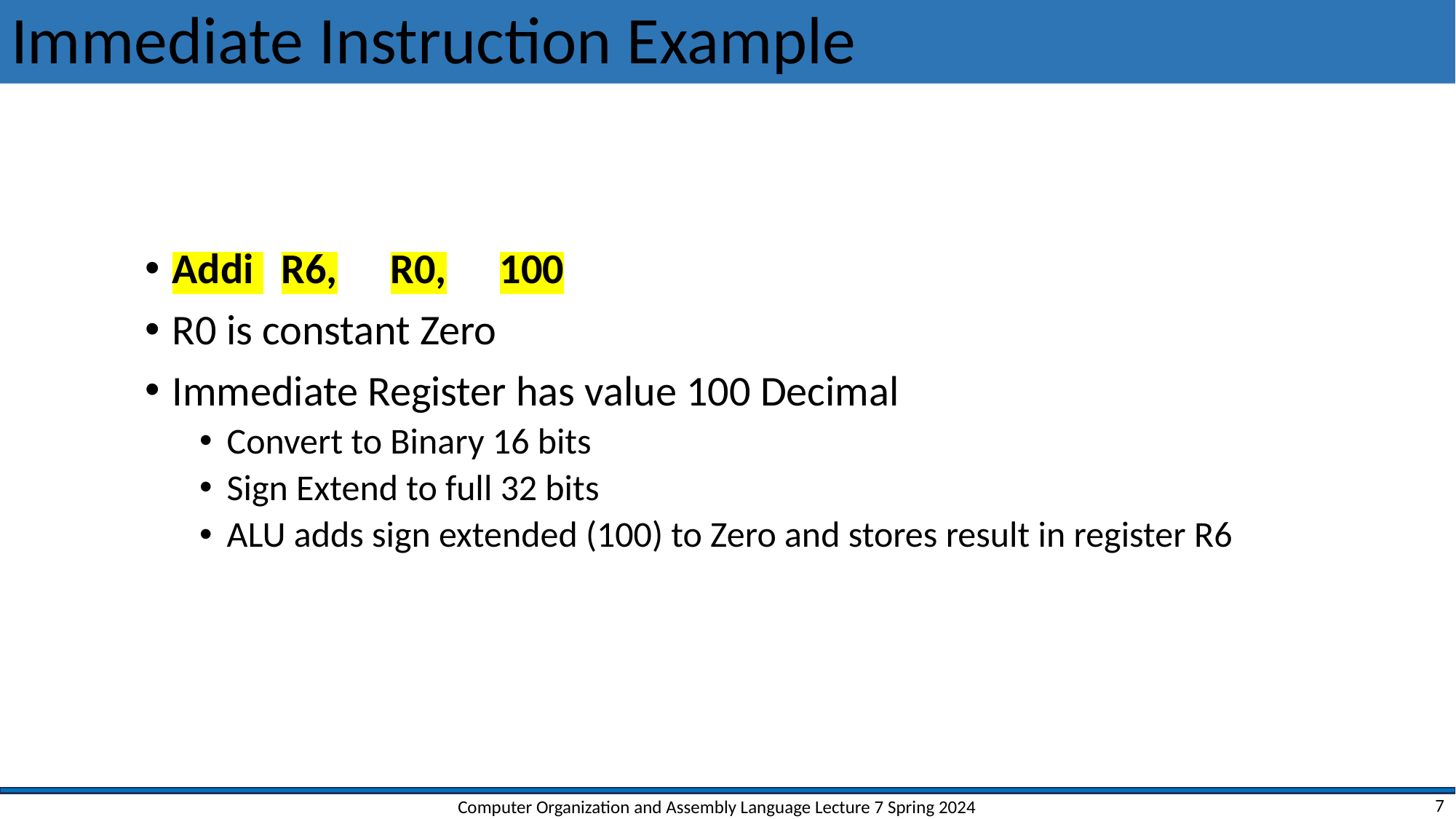

# Immediate Instruction Example
Addi 	R6,	R0,	100
R0 is constant Zero
Immediate Register has value 100 Decimal
Convert to Binary 16 bits
Sign Extend to full 32 bits
ALU adds sign extended (100) to Zero and stores result in register R6

Computer Organization and Assembly Language Lecture 7 Spring 2024
7